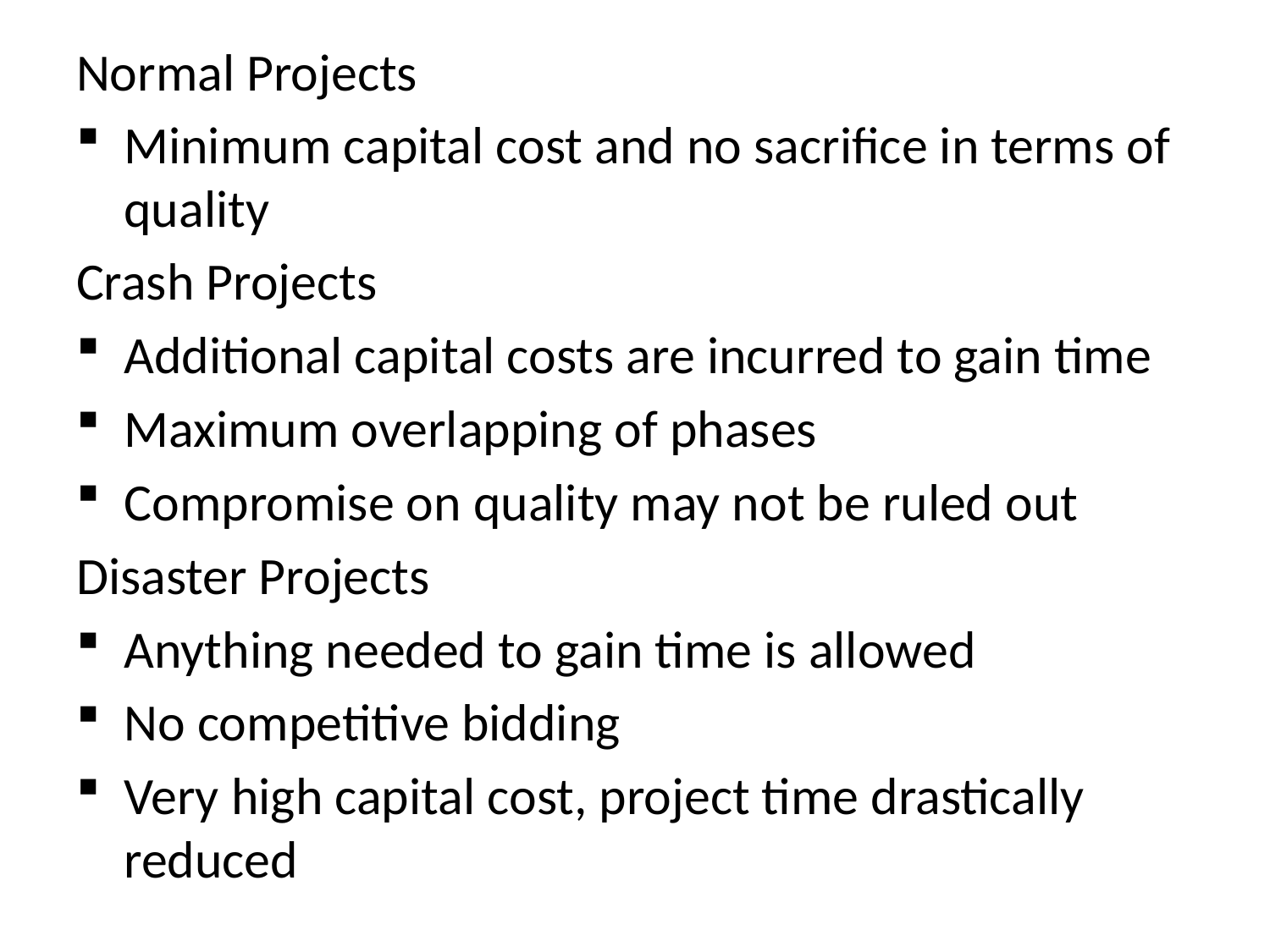

Normal Projects
Minimum capital cost and no sacrifice in terms of quality
Crash Projects
Additional capital costs are incurred to gain time
Maximum overlapping of phases
Compromise on quality may not be ruled out
Disaster Projects
Anything needed to gain time is allowed
No competitive bidding
Very high capital cost, project time drastically reduced